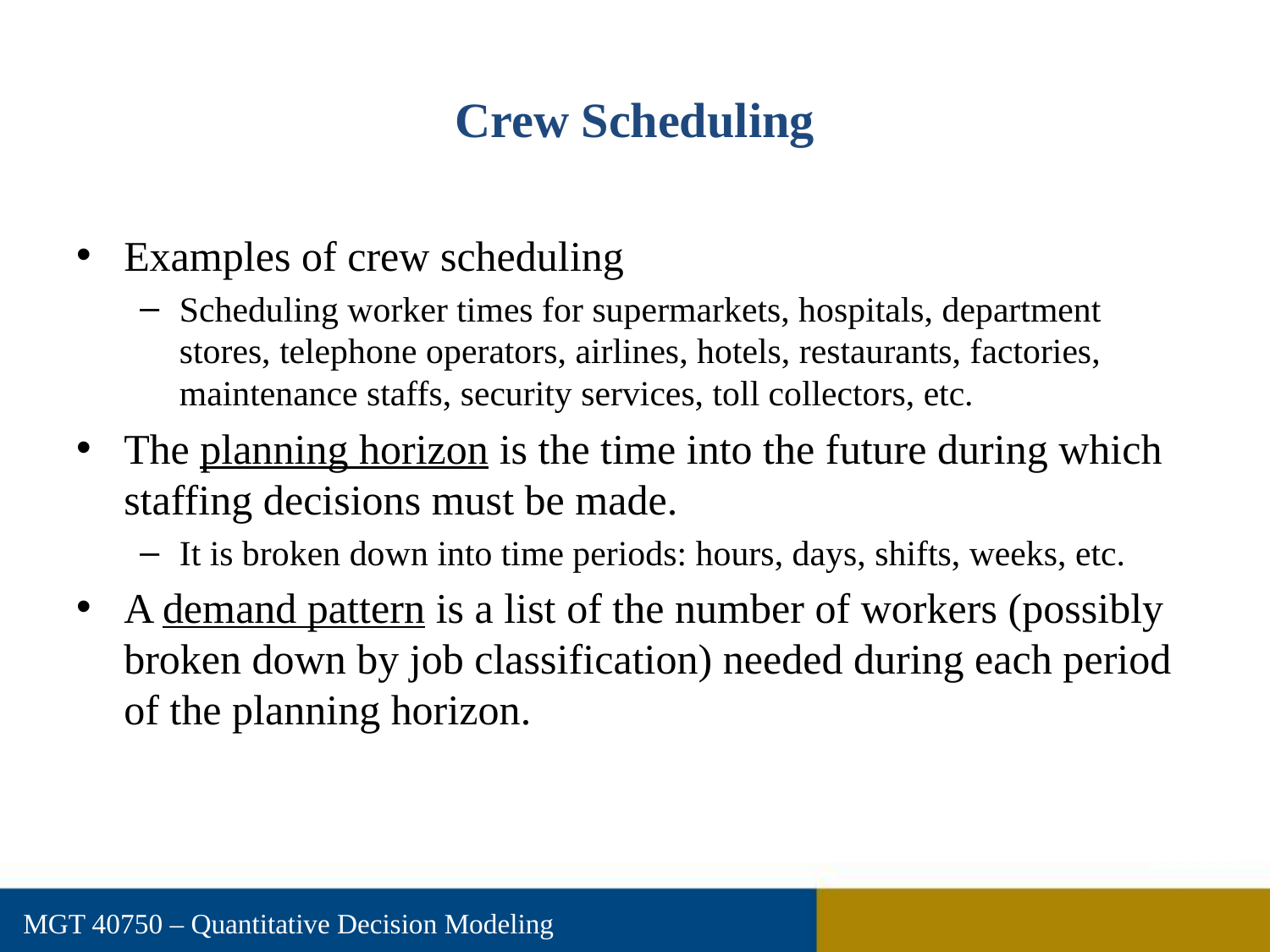

# Crew Scheduling
Examples of crew scheduling
Scheduling worker times for supermarkets, hospitals, department stores, telephone operators, airlines, hotels, restaurants, factories, maintenance staffs, security services, toll collectors, etc.
The planning horizon is the time into the future during which staffing decisions must be made.
It is broken down into time periods: hours, days, shifts, weeks, etc.
A demand pattern is a list of the number of workers (possibly broken down by job classification) needed during each period of the planning horizon.